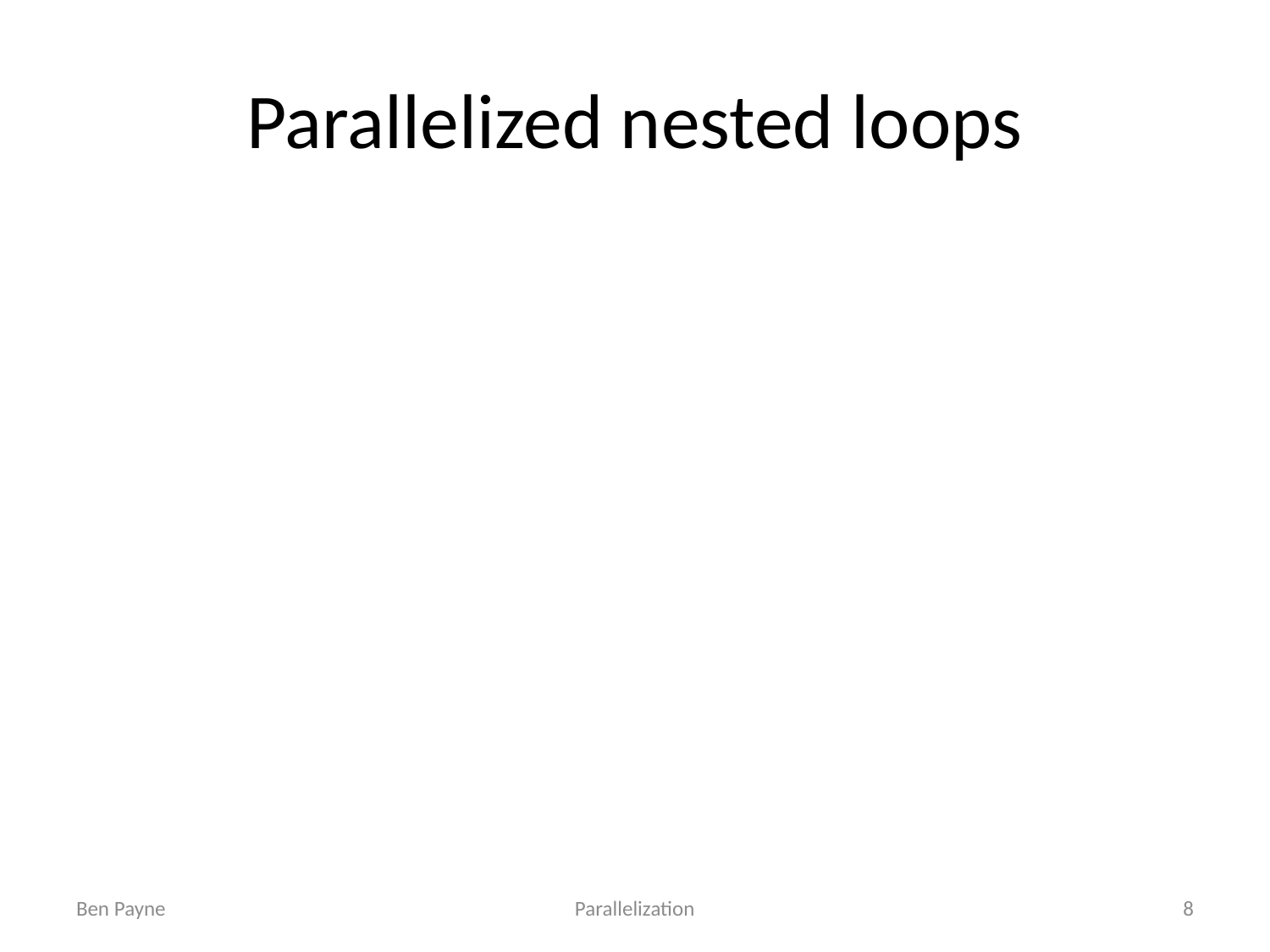

# Parallelized nested loops

Ben Payne
Parallelization
8